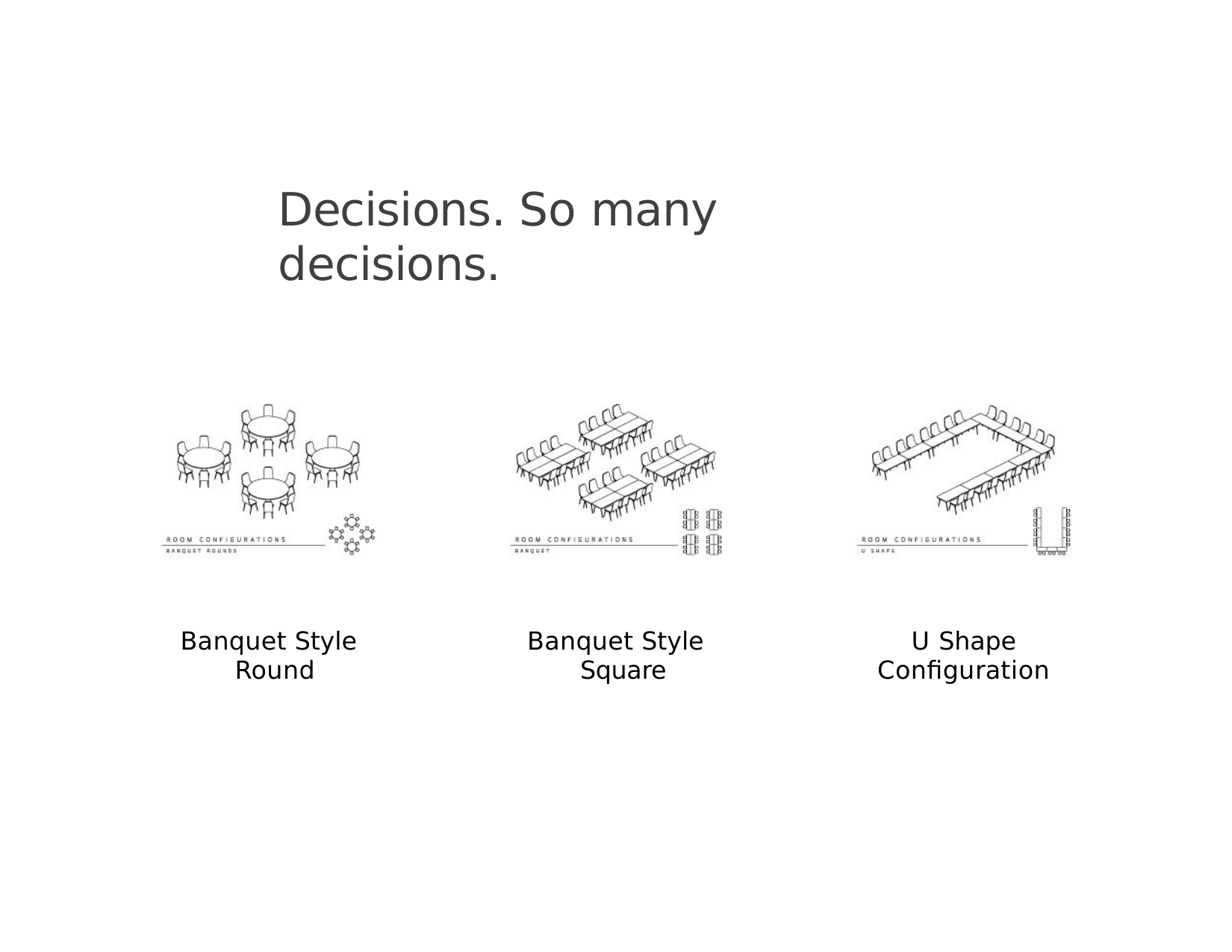

# Decisions. So many decisions.

Banquet Style  Round
Banquet Style  Square
U Shape  Configuration